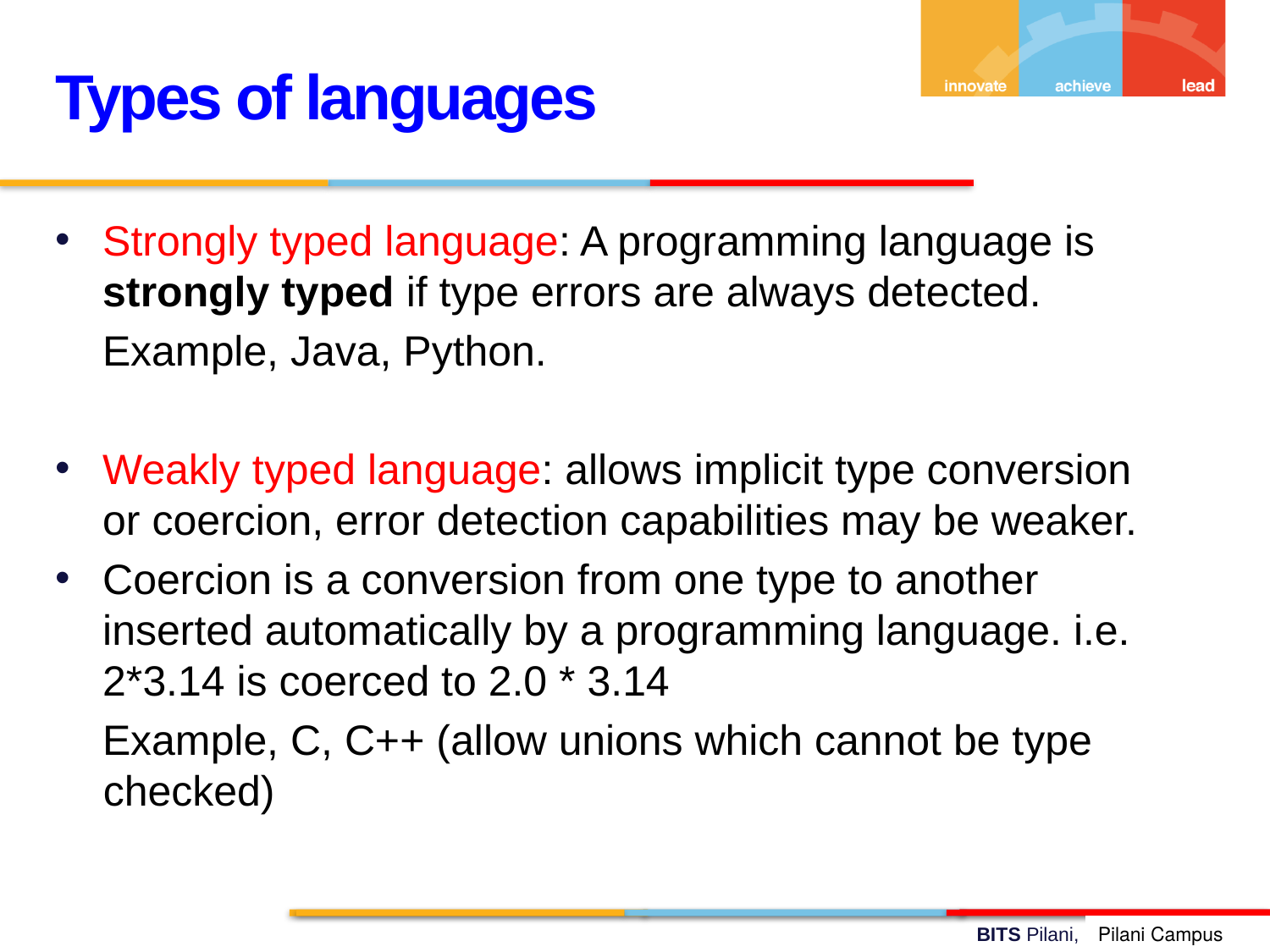

Types of languages
Strongly typed language: A programming language is strongly typed if type errors are always detected.
    Example, Java, Python.

Weakly typed language: allows implicit type conversion or coercion, error detection capabilities may be weaker.
Coercion is a conversion from one type to another inserted automatically by a programming language. i.e. 2*3.14 is coerced to 2.0 * 3.14
    Example, C, C++ (allow unions which cannot be type   checked)
Pilani Campus